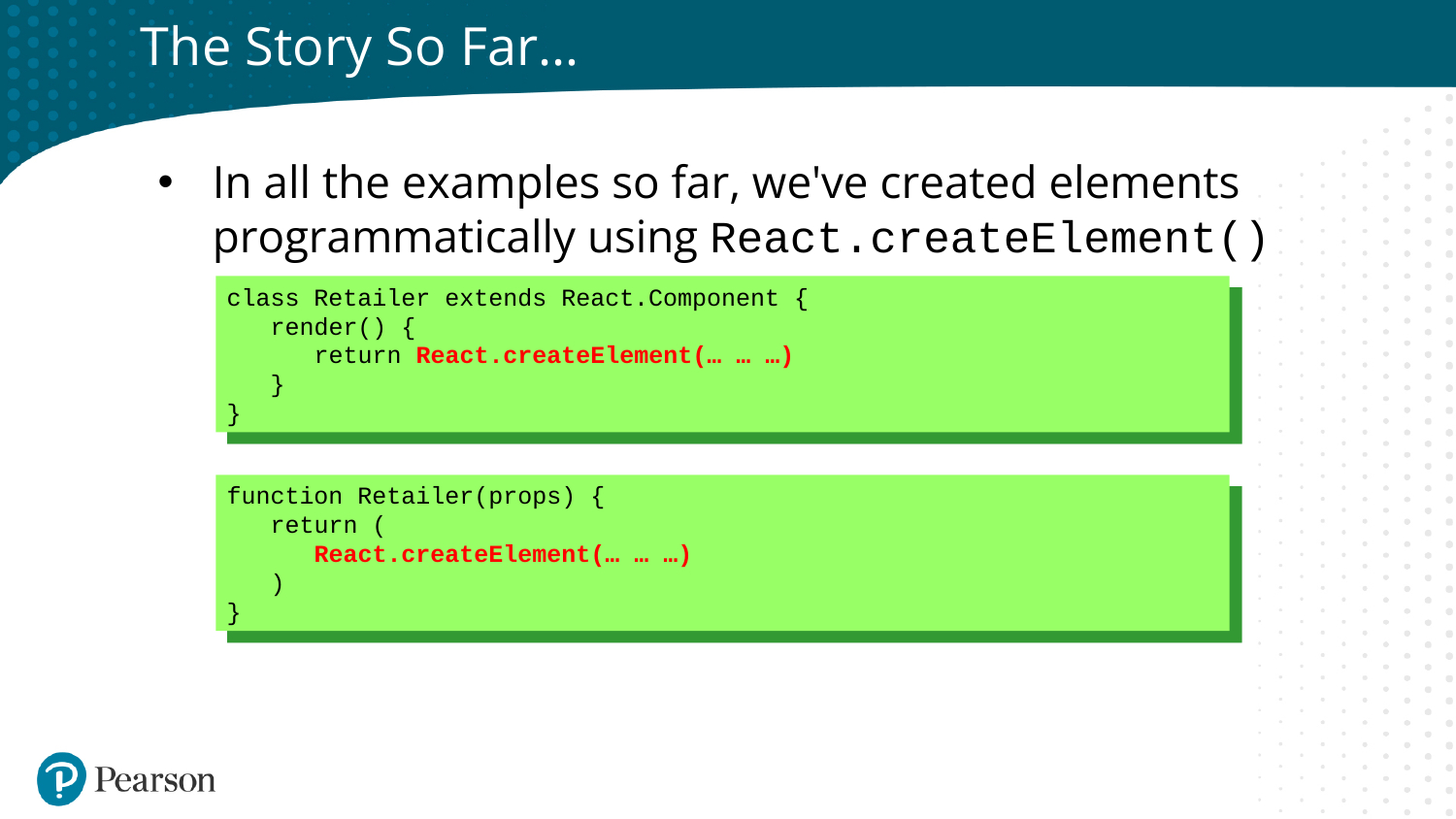

# The Story So Far…
In all the examples so far, we've created elements programmatically using React.createElement()
class Retailer extends React.Component {
   render() {
      return React.createElement(… … …)
   }
}
function Retailer(props) {
   return (
      React.createElement(… … …)
   )
}